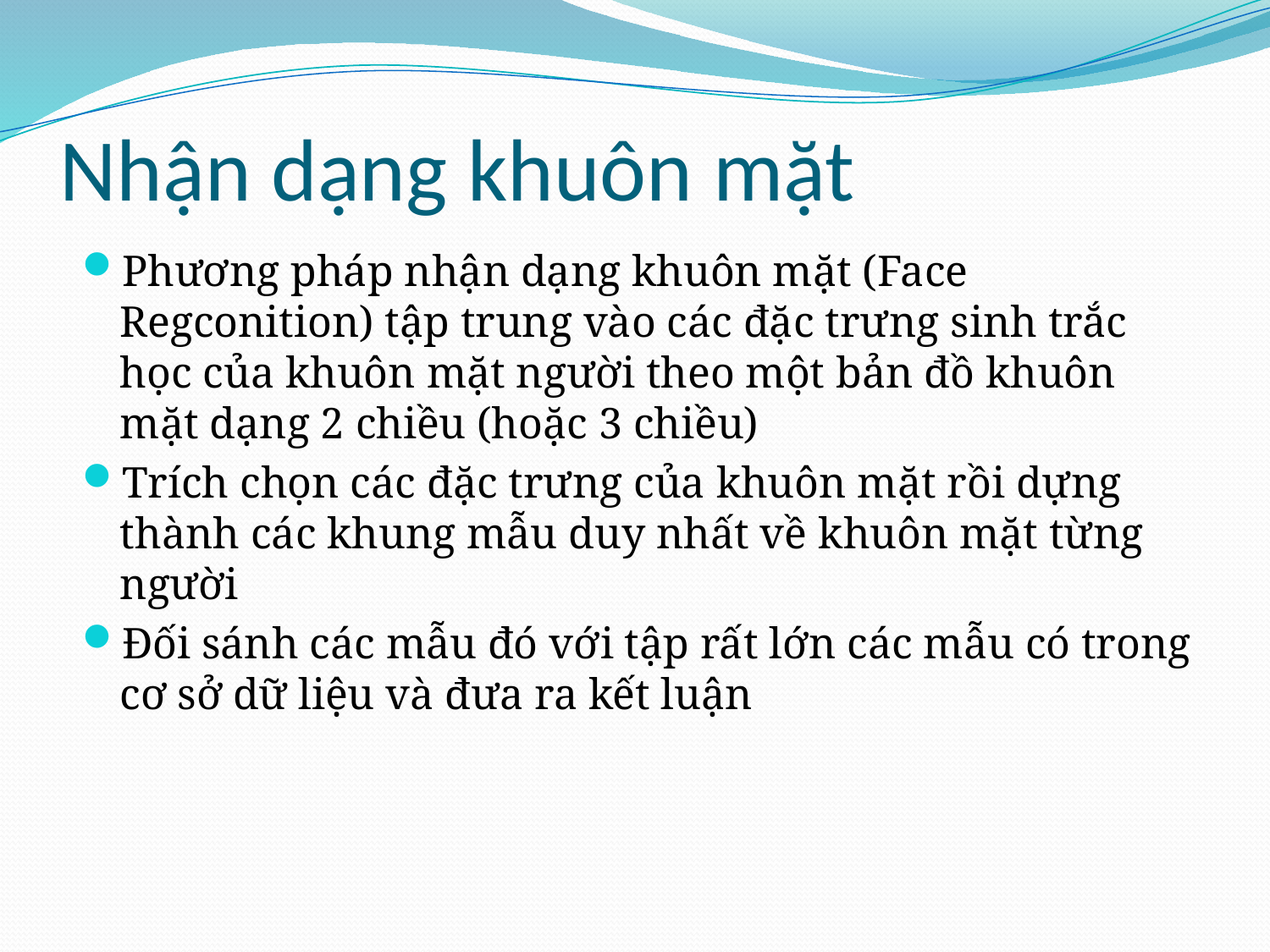

# Nhận dạng khuôn mặt
Phương pháp nhận dạng khuôn mặt (Face Regconition) tập trung vào các đặc trưng sinh trắc học của khuôn mặt người theo một bản đồ khuôn mặt dạng 2 chiều (hoặc 3 chiều)
Trích chọn các đặc trưng của khuôn mặt rồi dựng thành các khung mẫu duy nhất về khuôn mặt từng người
Đối sánh các mẫu đó với tập rất lớn các mẫu có trong cơ sở dữ liệu và đưa ra kết luận